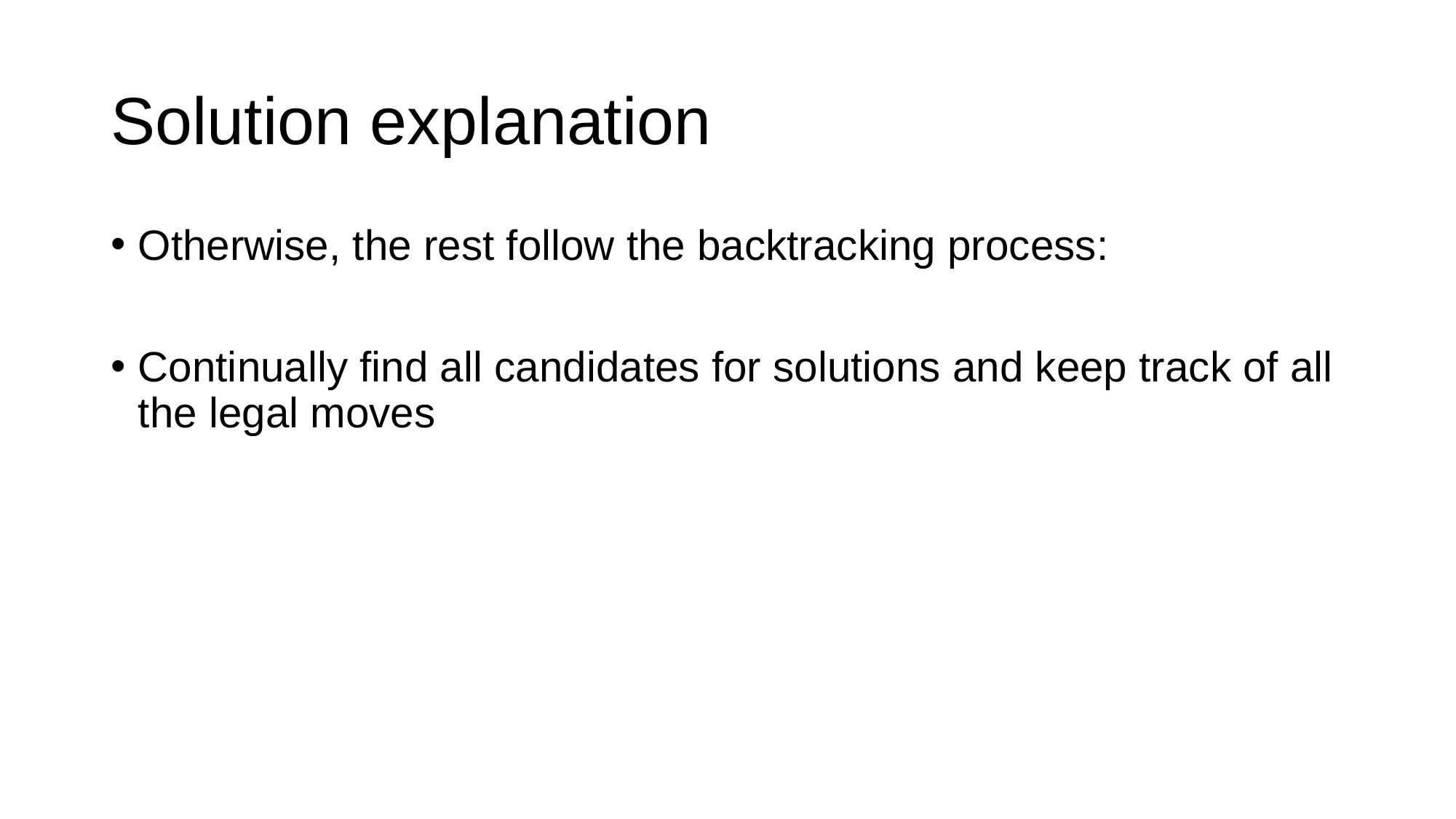

# Solution explanation
Otherwise, the rest follow the backtracking process:

Continually find all candidates for solutions and keep track of all the legal moves